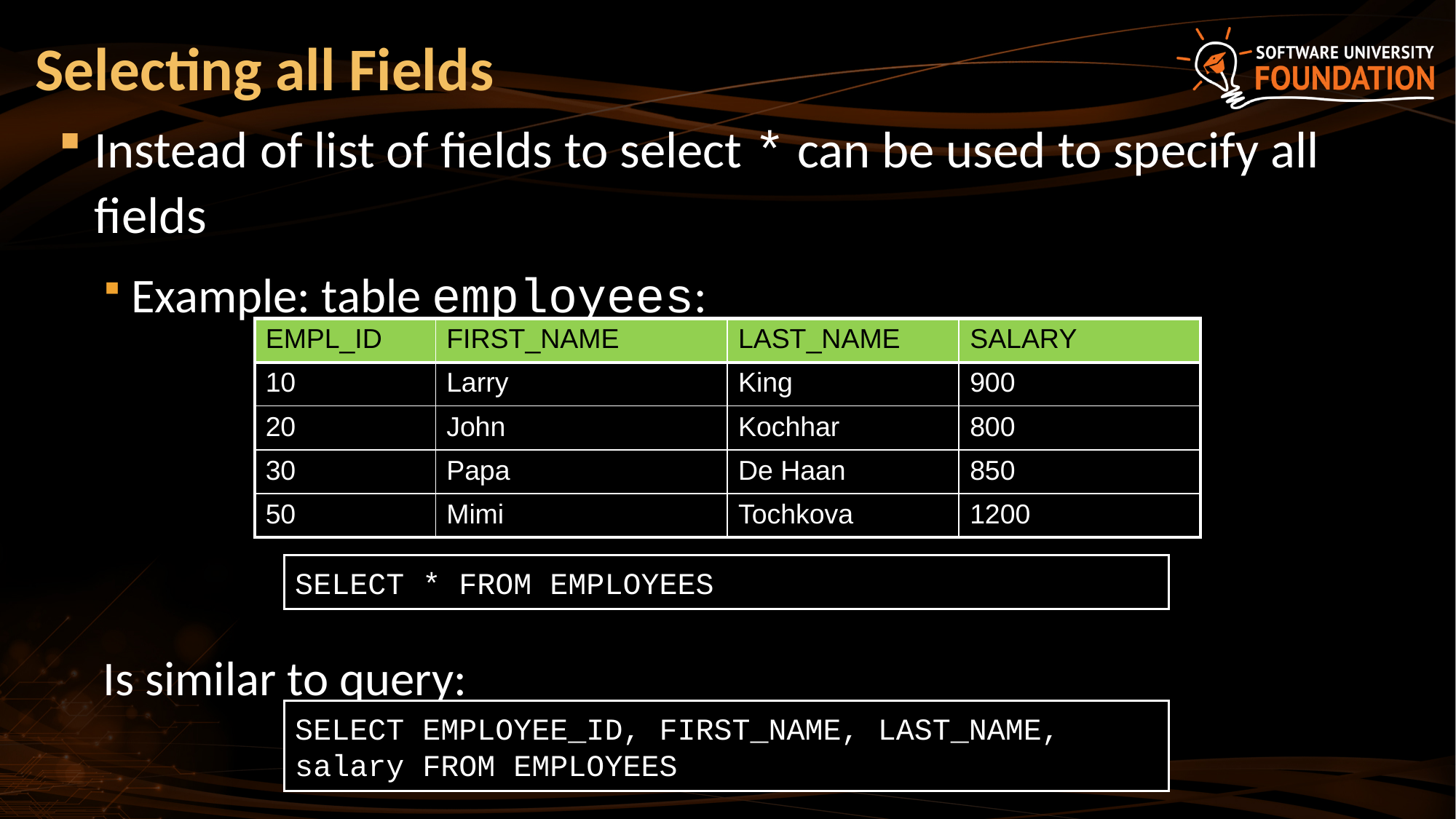

# Selecting all Fields
Instead of list of fields to select * can be used to specify all fields
Example: table employees:

Is similar to query:
| EMPL\_ID | FIRST\_NAME | LAST\_NAME | SALARY |
| --- | --- | --- | --- |
| 10 | Larry | King | 900 |
| 20 | John | Kochhar | 800 |
| 30 | Papa | De Haan | 850 |
| 50 | Mimi | Tochkova | 1200 |
SELECT * FROM EMPLOYEES
SELECT EMPLOYEE_ID, FIRST_NAME, LAST_NAME, salary FROM EMPLOYEES